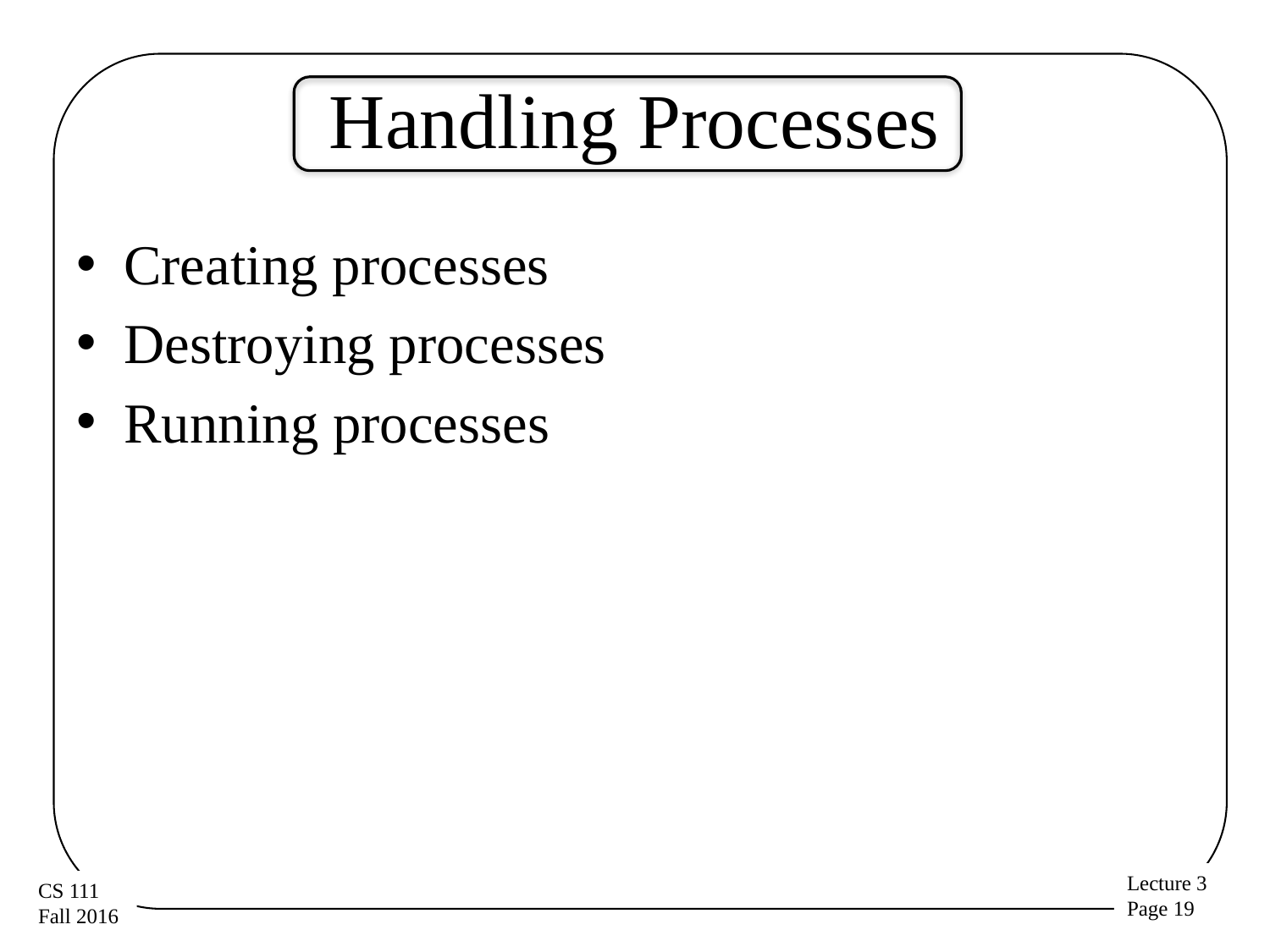

# Handling Processes

Creating processes
Destroying processes
Running processes